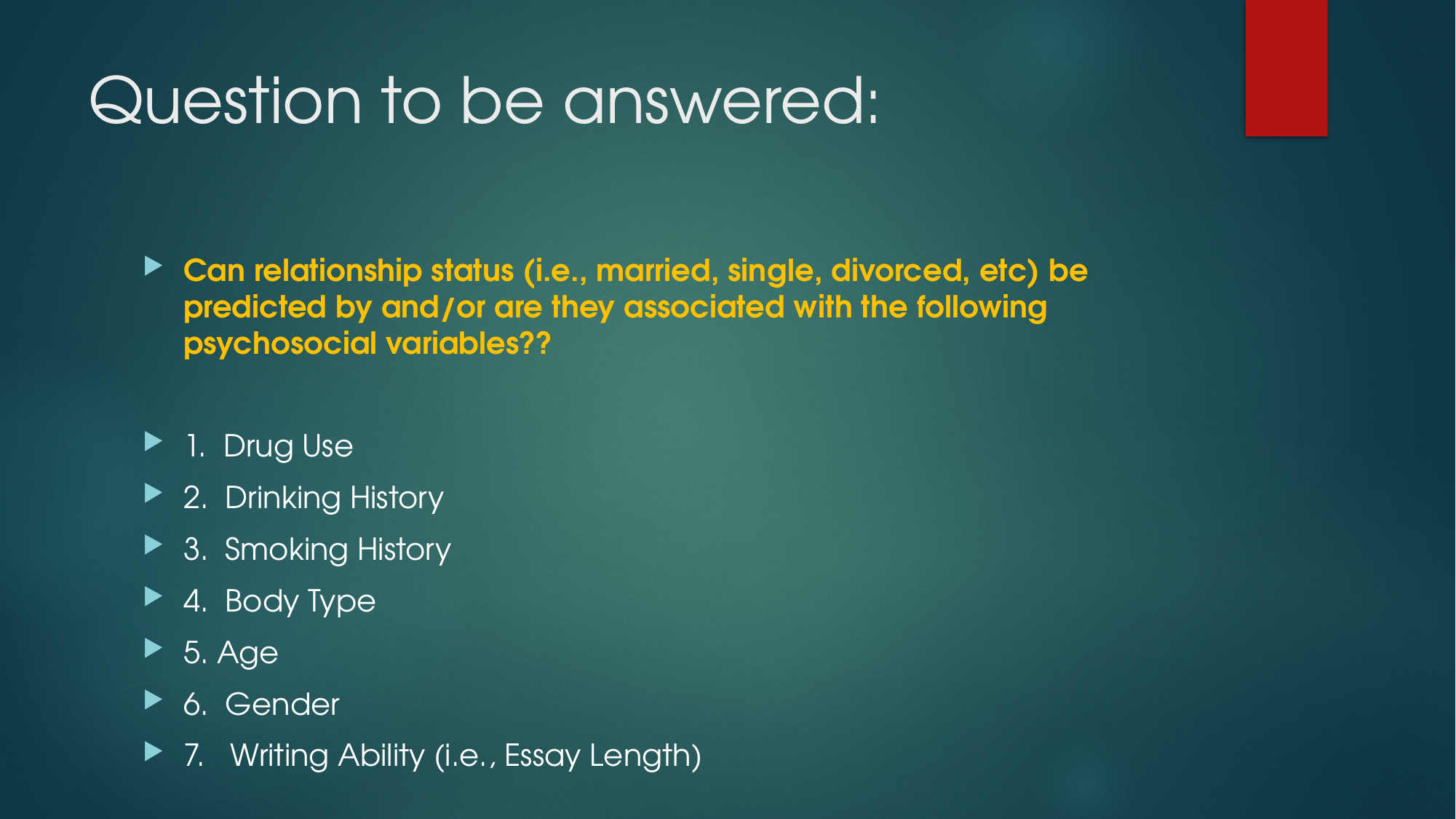

# Question to be answered:
Can relationship status (i.e., married, single, divorced, etc) be predicted by and/or are they associated with the following psychosocial variables??

1.  Drug Use
2.  Drinking History
3.  Smoking History
4.  Body Type
5. Age
6.  Gender
7.   Writing Ability (i.e., Essay Length)